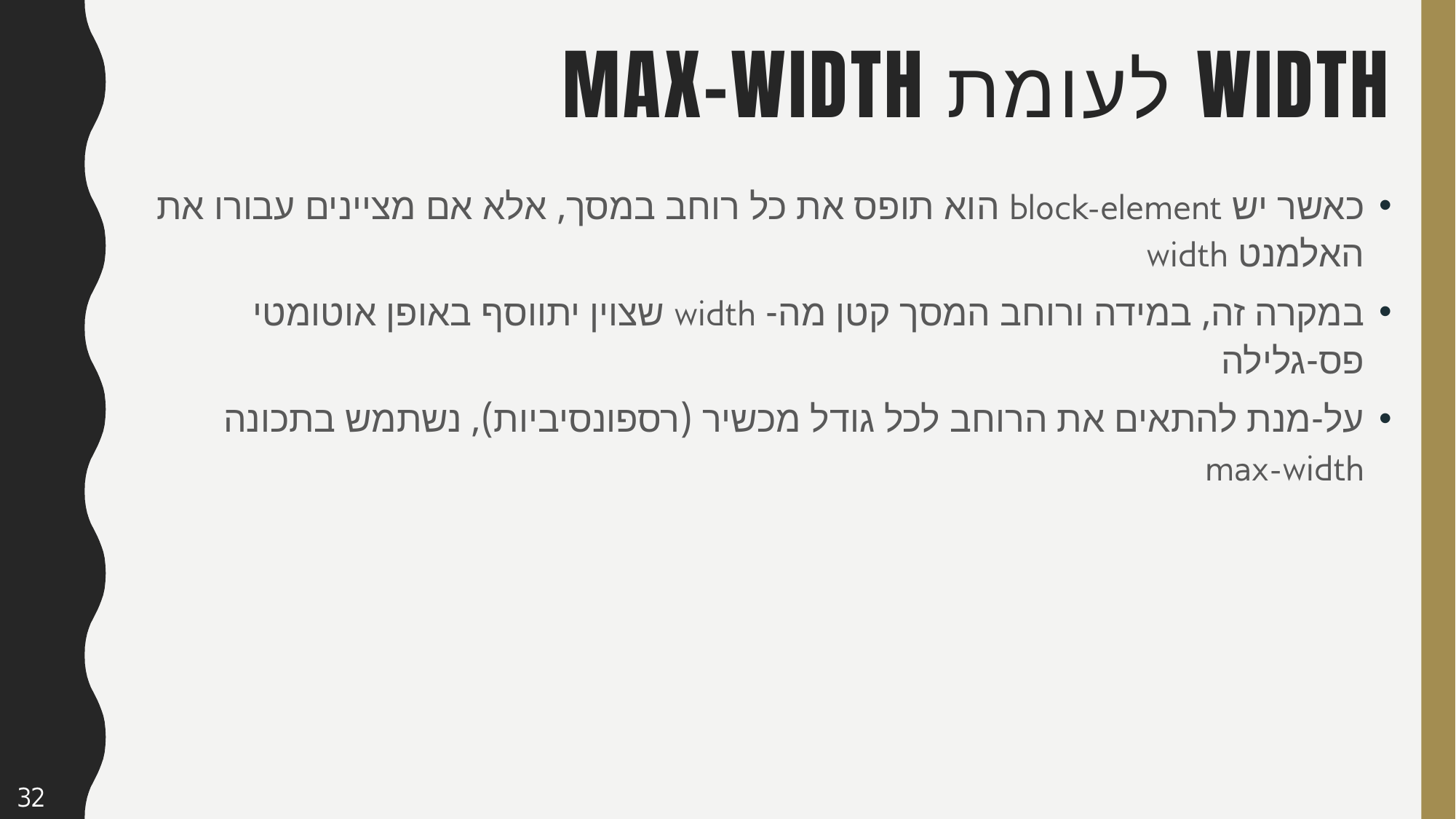

# Width לעומת max-width
כאשר יש block-element הוא תופס את כל רוחב במסך, אלא אם מציינים עבורו את האלמנט width
במקרה זה, במידה ורוחב המסך קטן מה- width שצוין יתווסף באופן אוטומטי פס-גלילה
על-מנת להתאים את הרוחב לכל גודל מכשיר (רספונסיביות), נשתמש בתכונה max-width